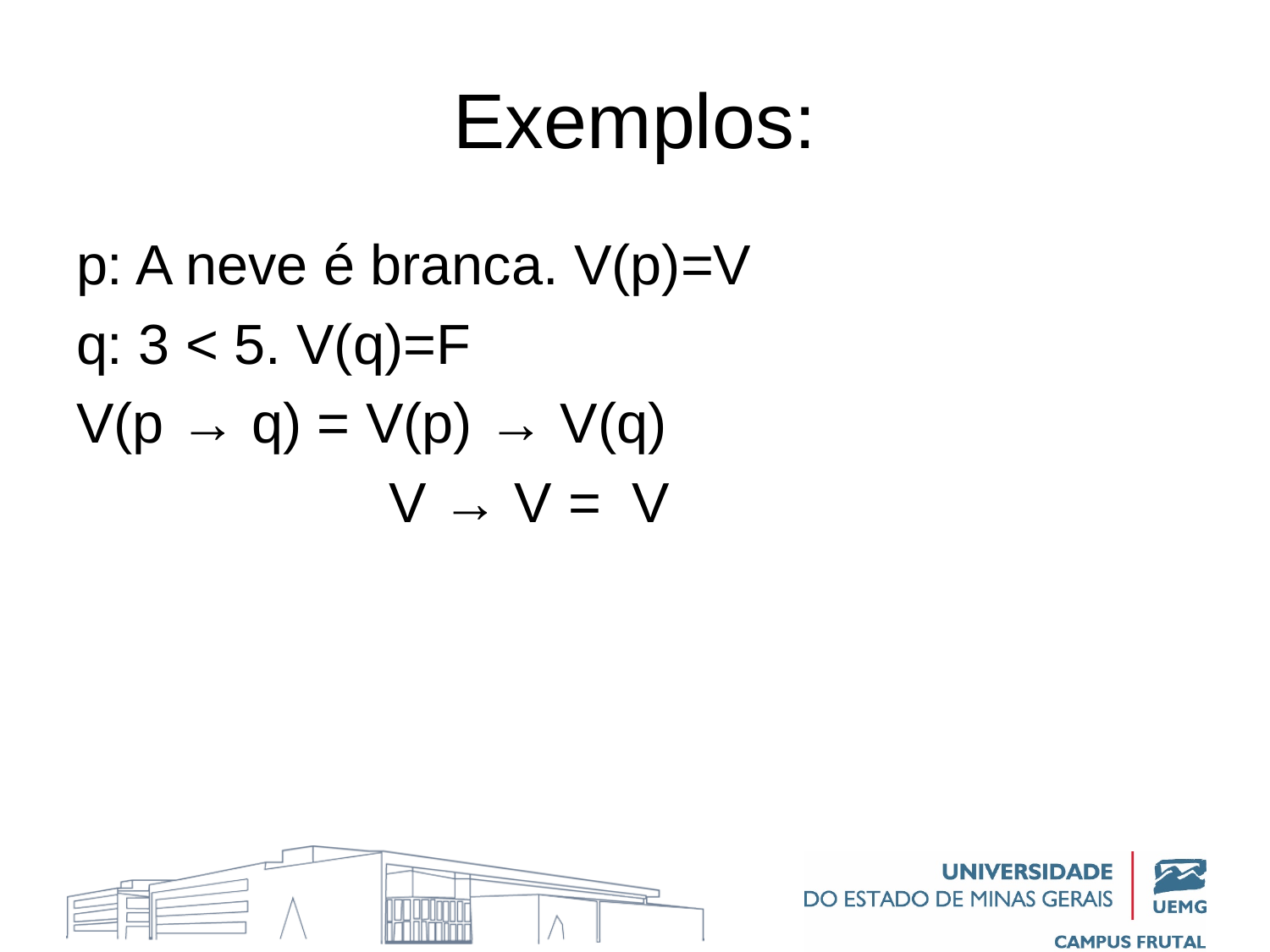

# Exemplos:
p: A neve é branca. V(p)=V
q: 3 < 5. V(q)=F
V(p → q) = V(p) → V(q)
                    V → V =  V